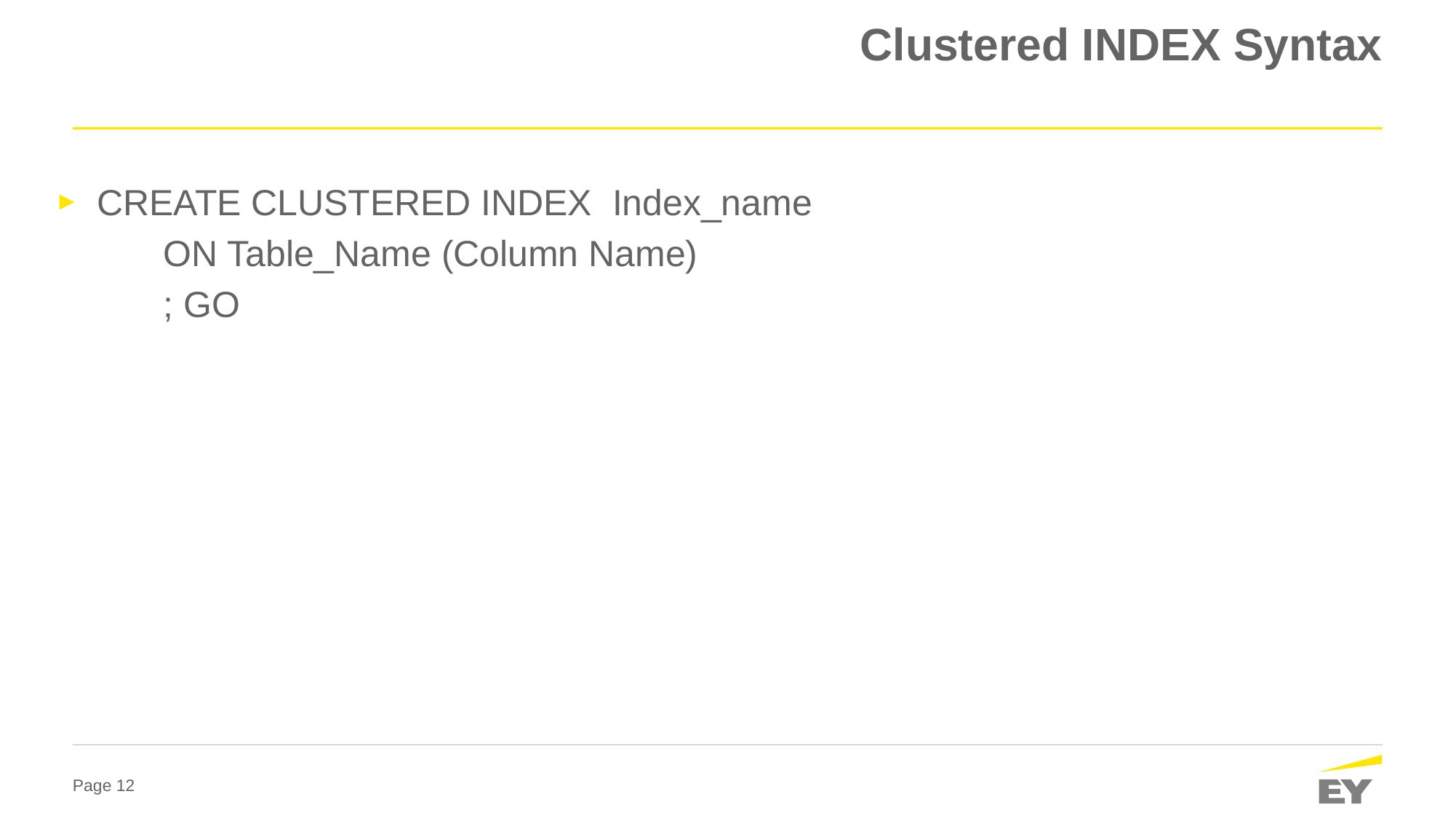

# Clustered INDEX Syntax

CREATE CLUSTERED INDEX  Index_name
	ON Table_Name (Column Name)
	; GO